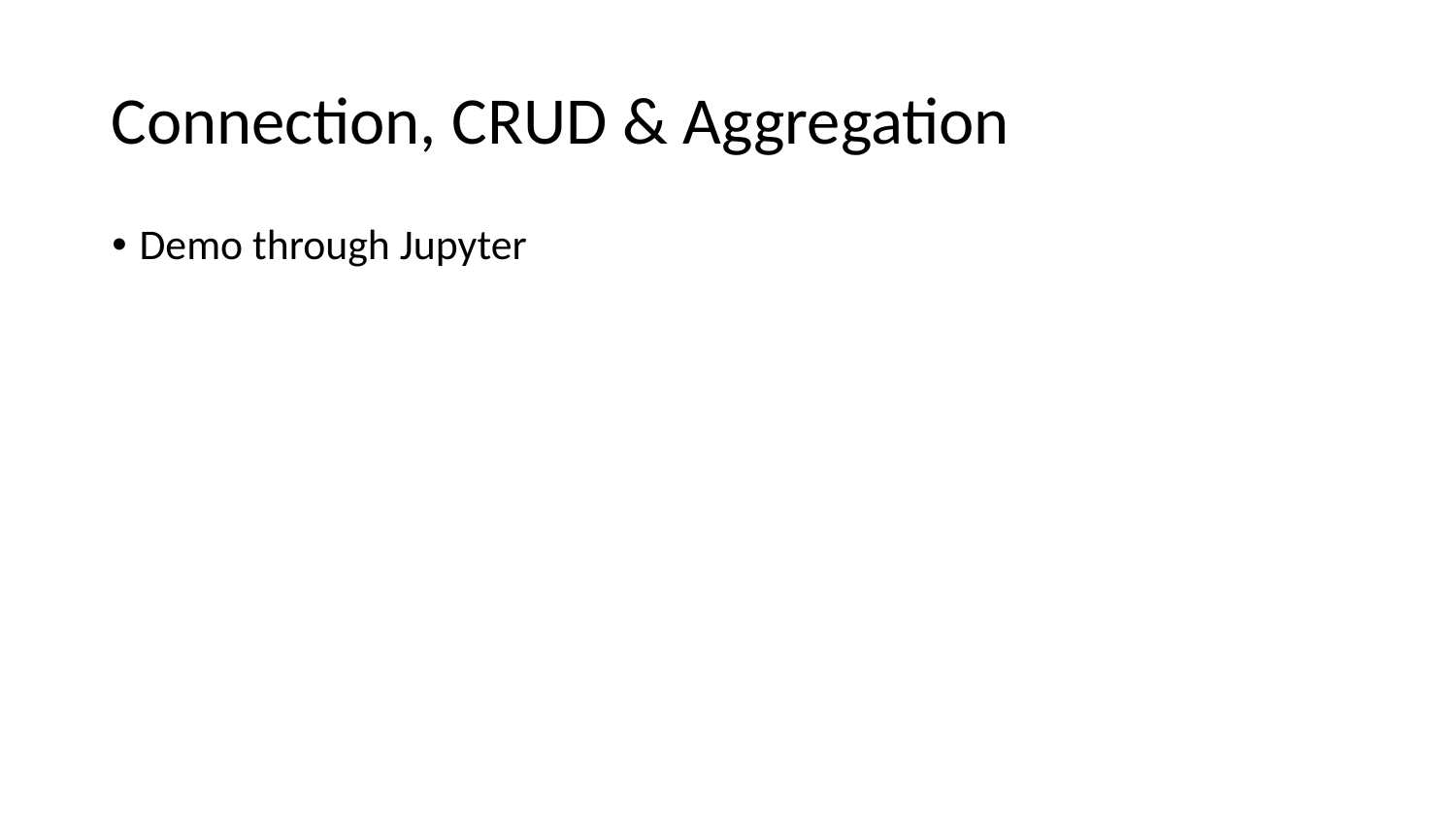

# Connection, CRUD & Aggregation
Demo through Jupyter